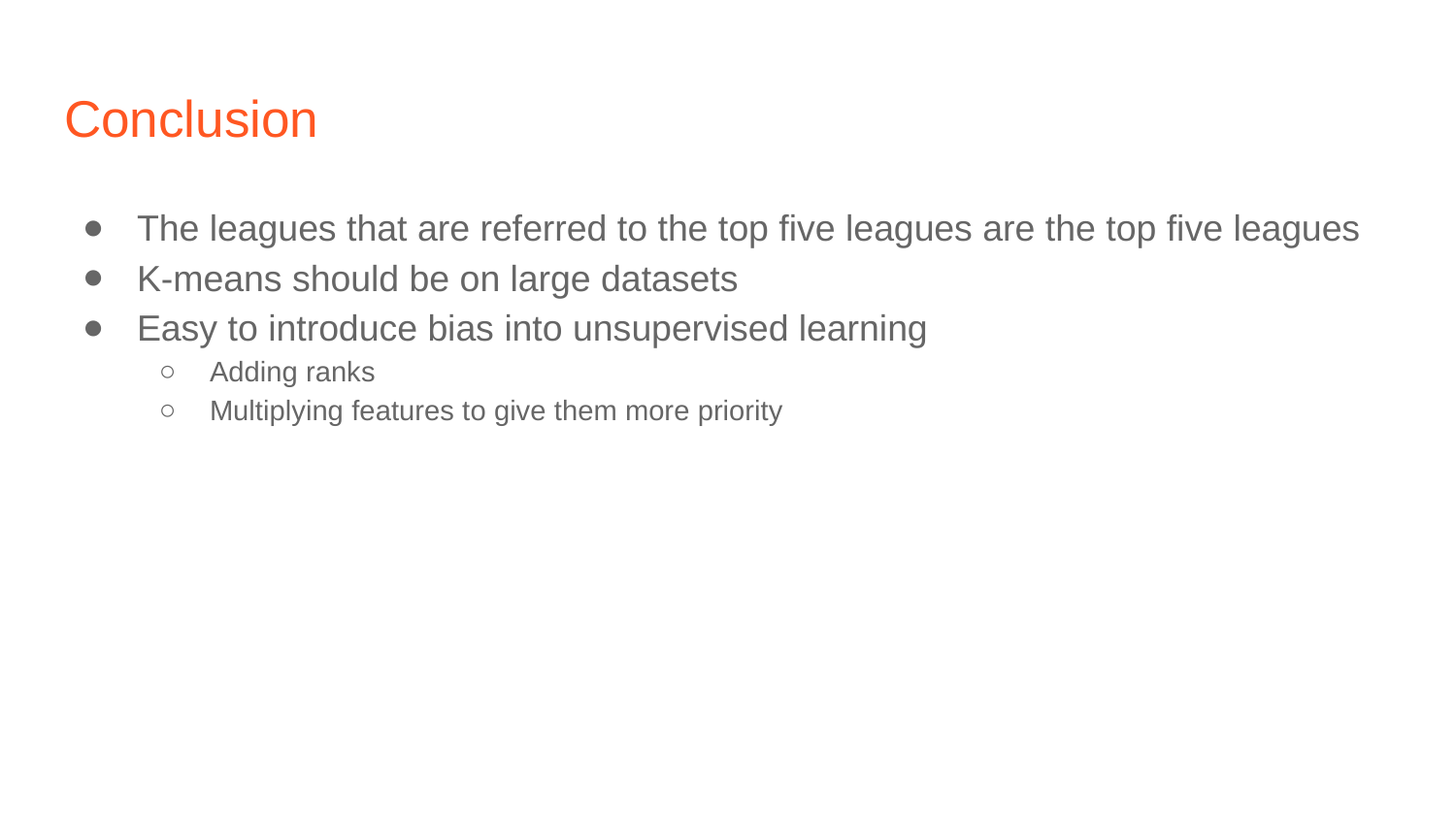

# Conclusion
The leagues that are referred to the top five leagues are the top five leagues
K-means should be on large datasets
Easy to introduce bias into unsupervised learning
Adding ranks
Multiplying features to give them more priority